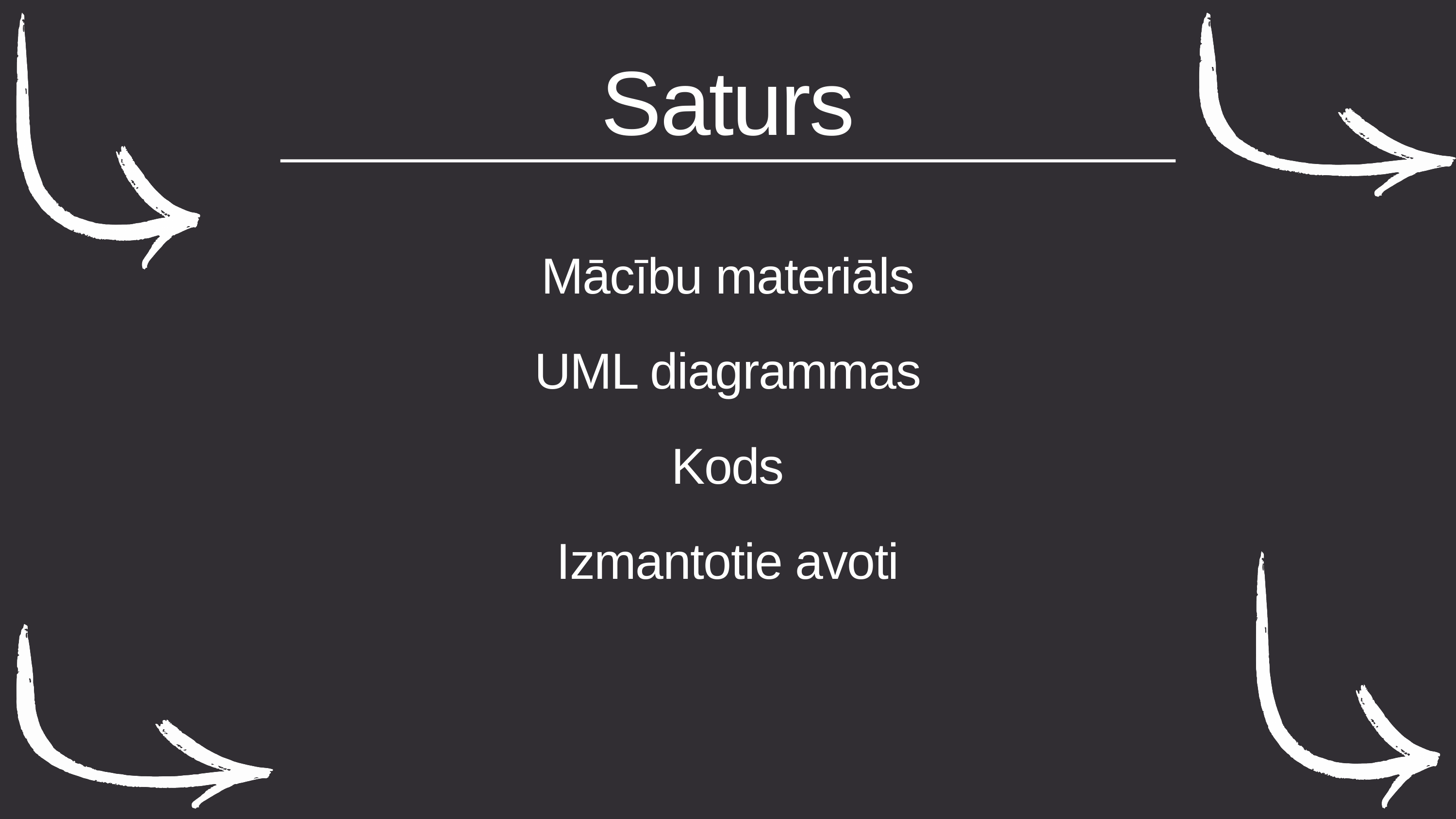

Saturs

Mācību materiāls
UML diagrammas
Kods
Izmantotie avoti